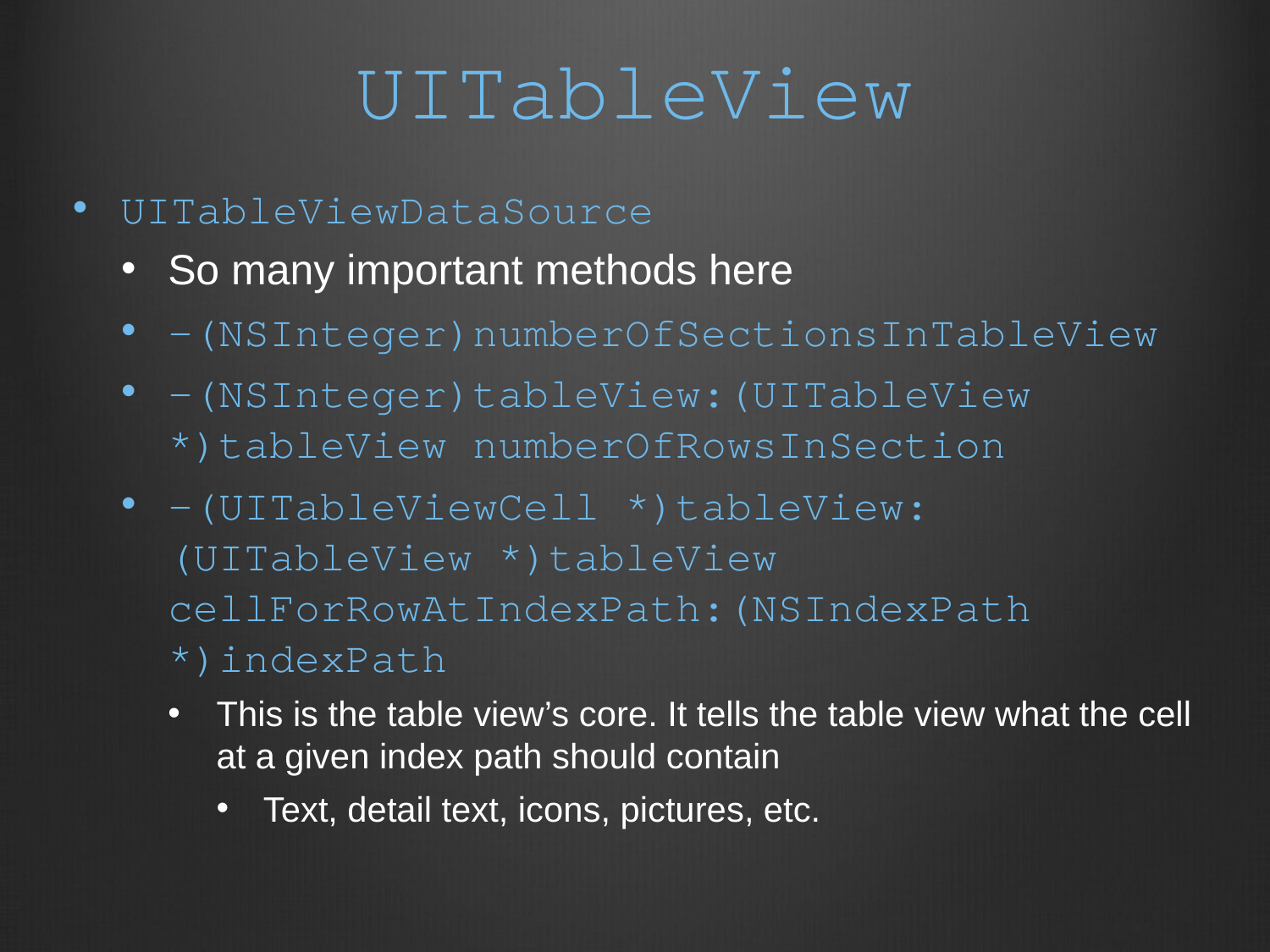

# UITableView
UITableViewDataSource
So many important methods here
-(NSInteger)numberOfSectionsInTableView
-(NSInteger)tableView:(UITableView *)tableView numberOfRowsInSection
-(UITableViewCell *)tableView:(UITableView *)tableView cellForRowAtIndexPath:(NSIndexPath *)indexPath
This is the table view’s core. It tells the table view what the cell at a given index path should contain
Text, detail text, icons, pictures, etc.